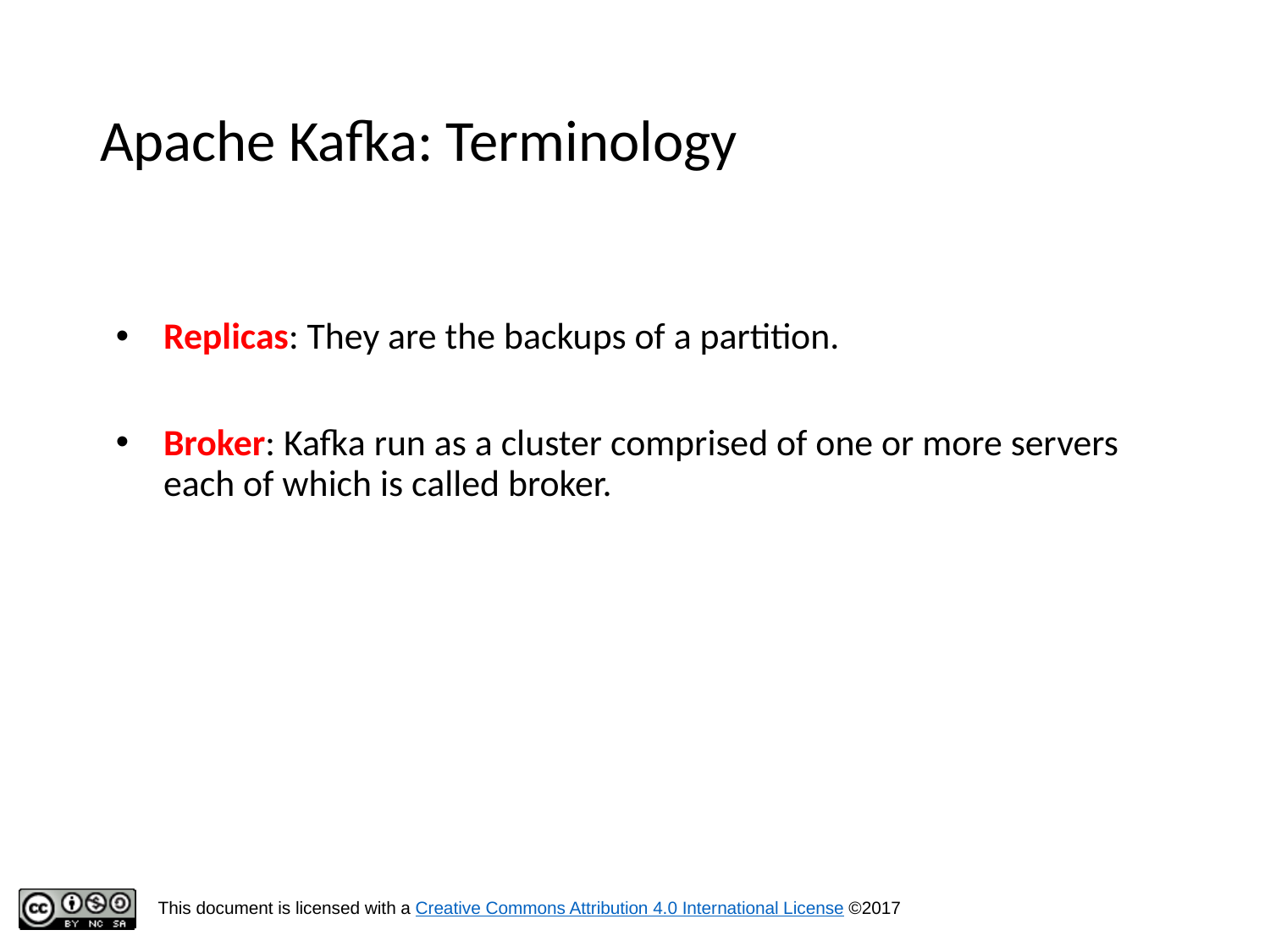

# Apache Kafka: Terminology

Replicas: They are the backups of a partition.

Broker: Kafka run as a cluster comprised of one or more servers each of which is called broker.